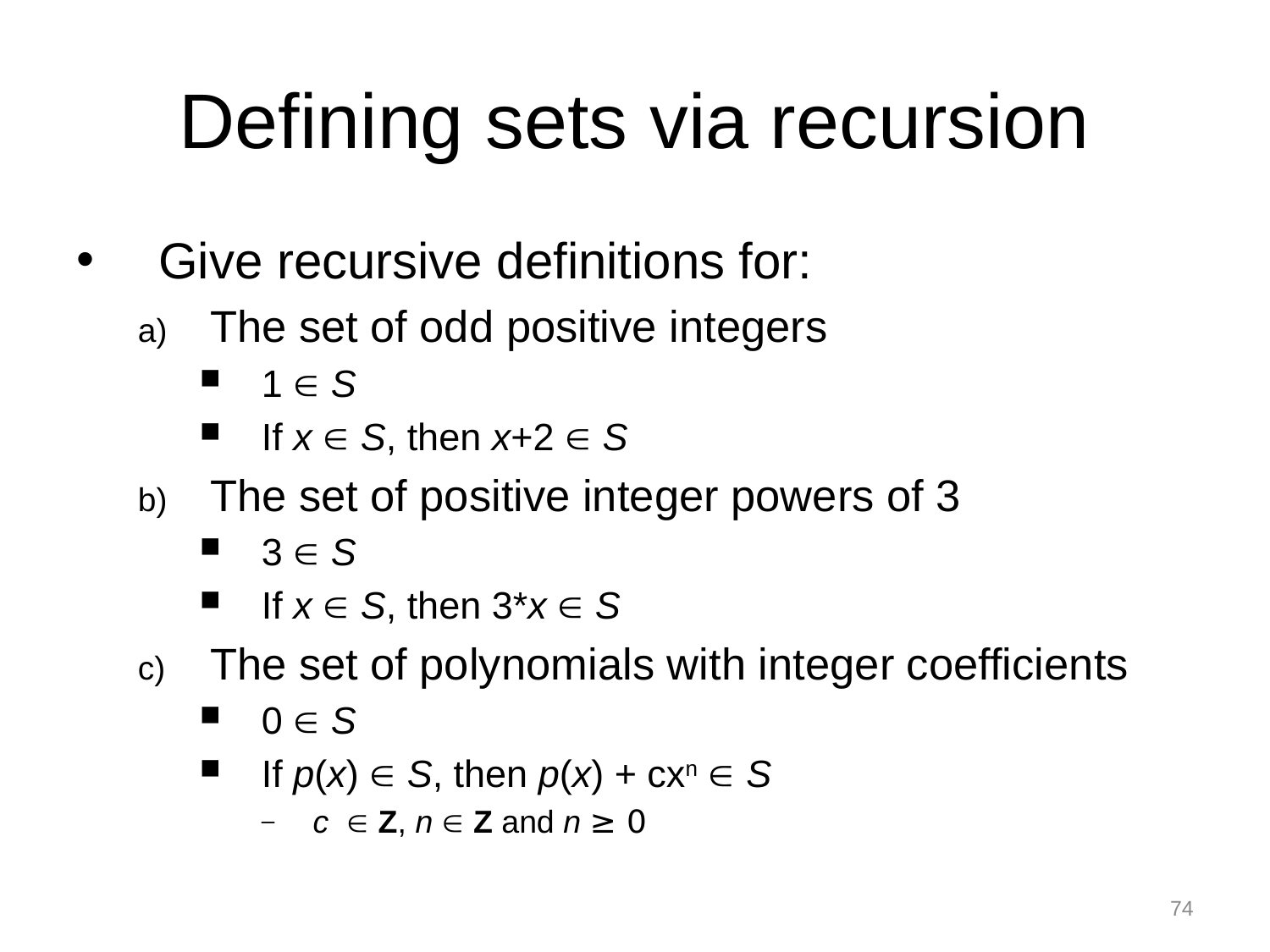

# Defining sets via recursion
Give recursive definitions for:
The set of odd positive integers
1 ∈ S
If x ∈ S, then x+2 ∈ S
The set of positive integer powers of 3
3 ∈ S
If x ∈ S, then 3*x ∈ S
The set of polynomials with integer coefficients
0 ∈ S
If p(x) ∈ S, then p(x) + cxn ∈ S
c  ∈ Z, n ∈ Z and n ≥ 0
74